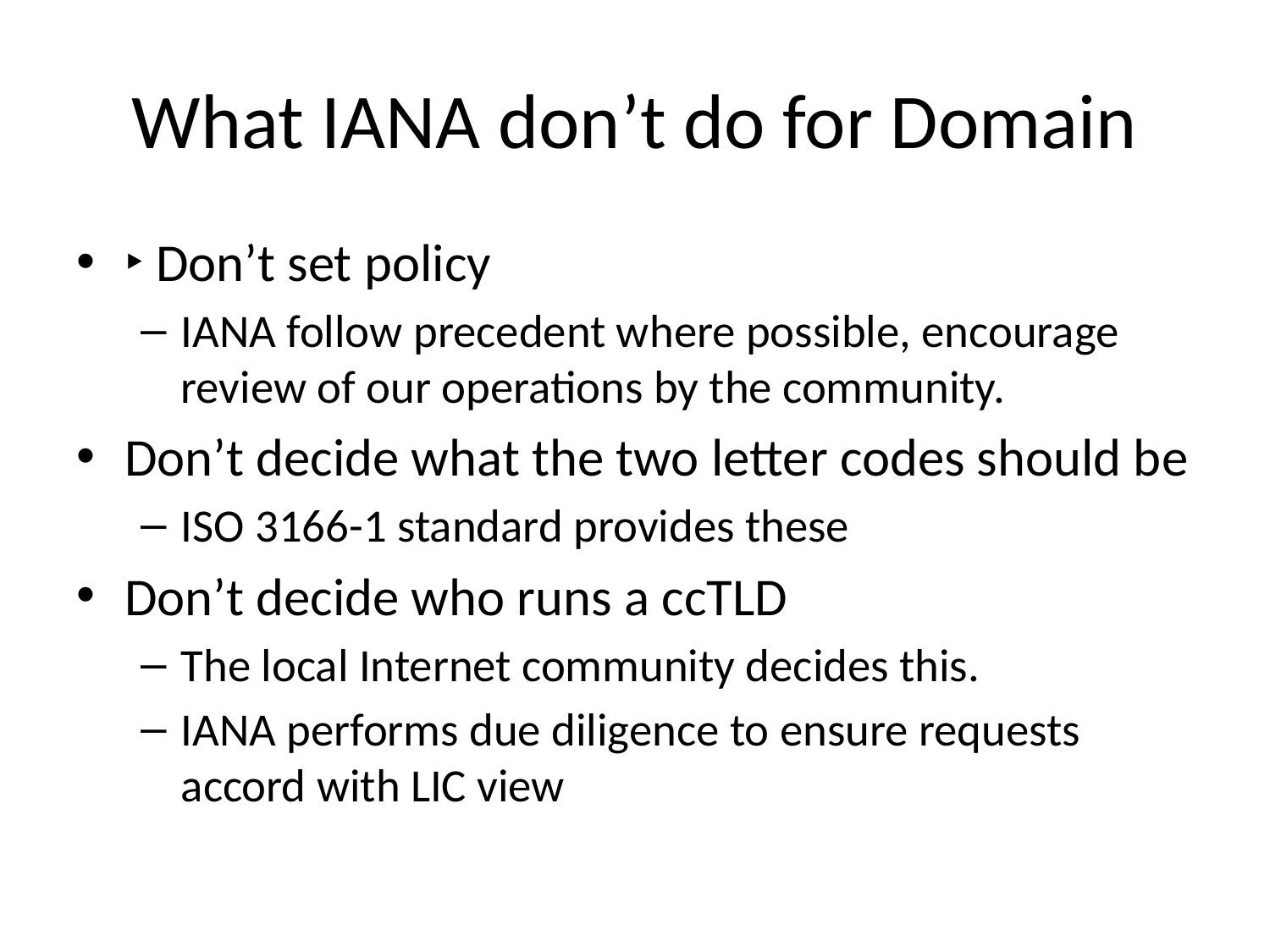

# What IANA don’t do for Domain
‣ Don’t set policy
IANA follow precedent where possible, encourage review of our operations by the community.
Don’t decide what the two letter codes should be
ISO 3166-1 standard provides these
Don’t decide who runs a ccTLD
The local Internet community decides this.
IANA performs due diligence to ensure requests accord with LIC view